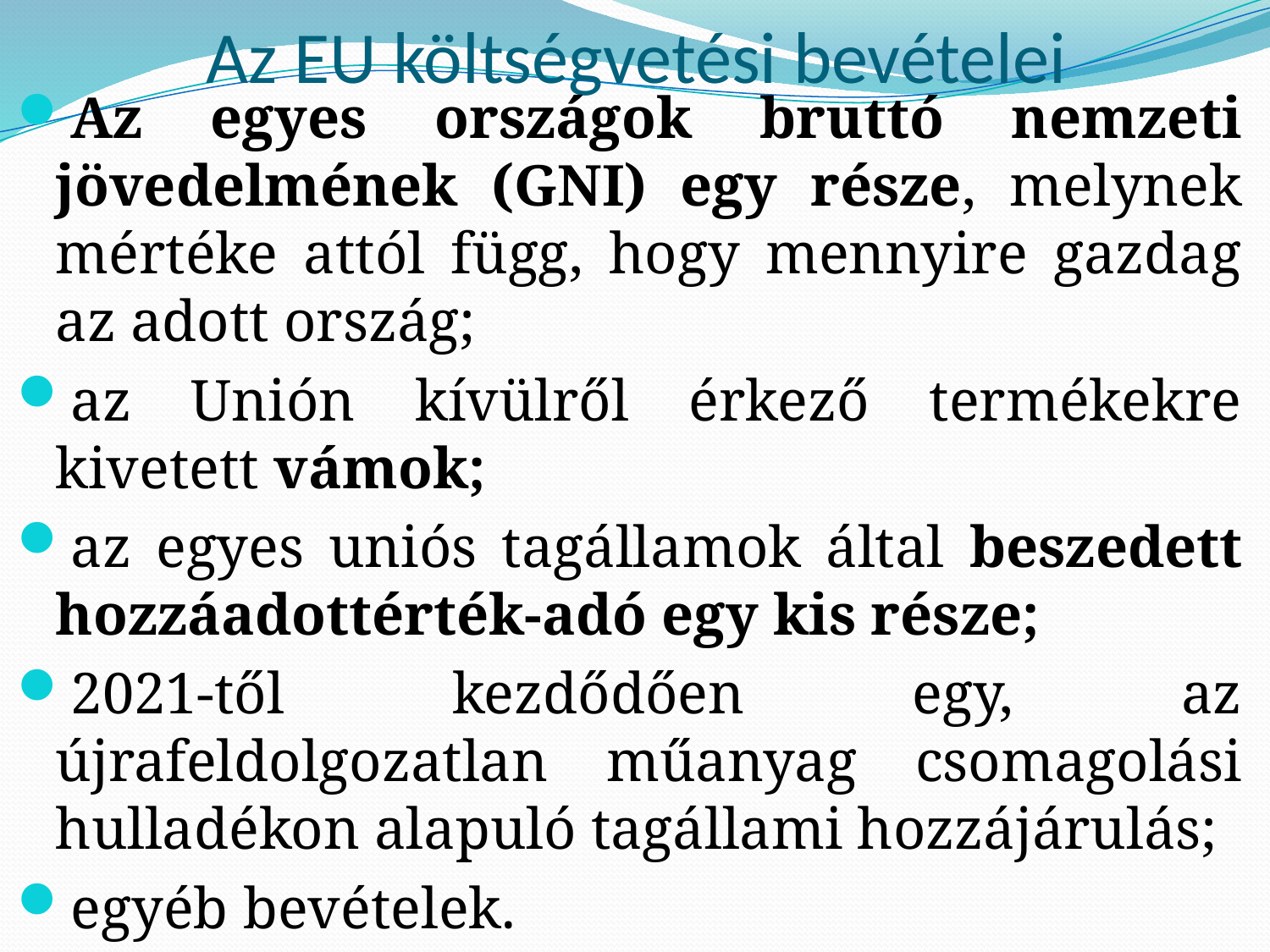

# Az EU költségvetési bevételei
Az egyes országok bruttó nemzeti jövedelmének (GNI) egy része, melynek mértéke attól függ, hogy mennyire gazdag az adott ország;
az Unión kívülről érkező termékekre kivetett vámok;
az egyes uniós tagállamok által beszedett hozzáadottérték-adó egy kis része;
2021-től kezdődően egy, az újrafeldolgozatlan műanyag csomagolási hulladékon alapuló tagállami hozzájárulás;
egyéb bevételek.